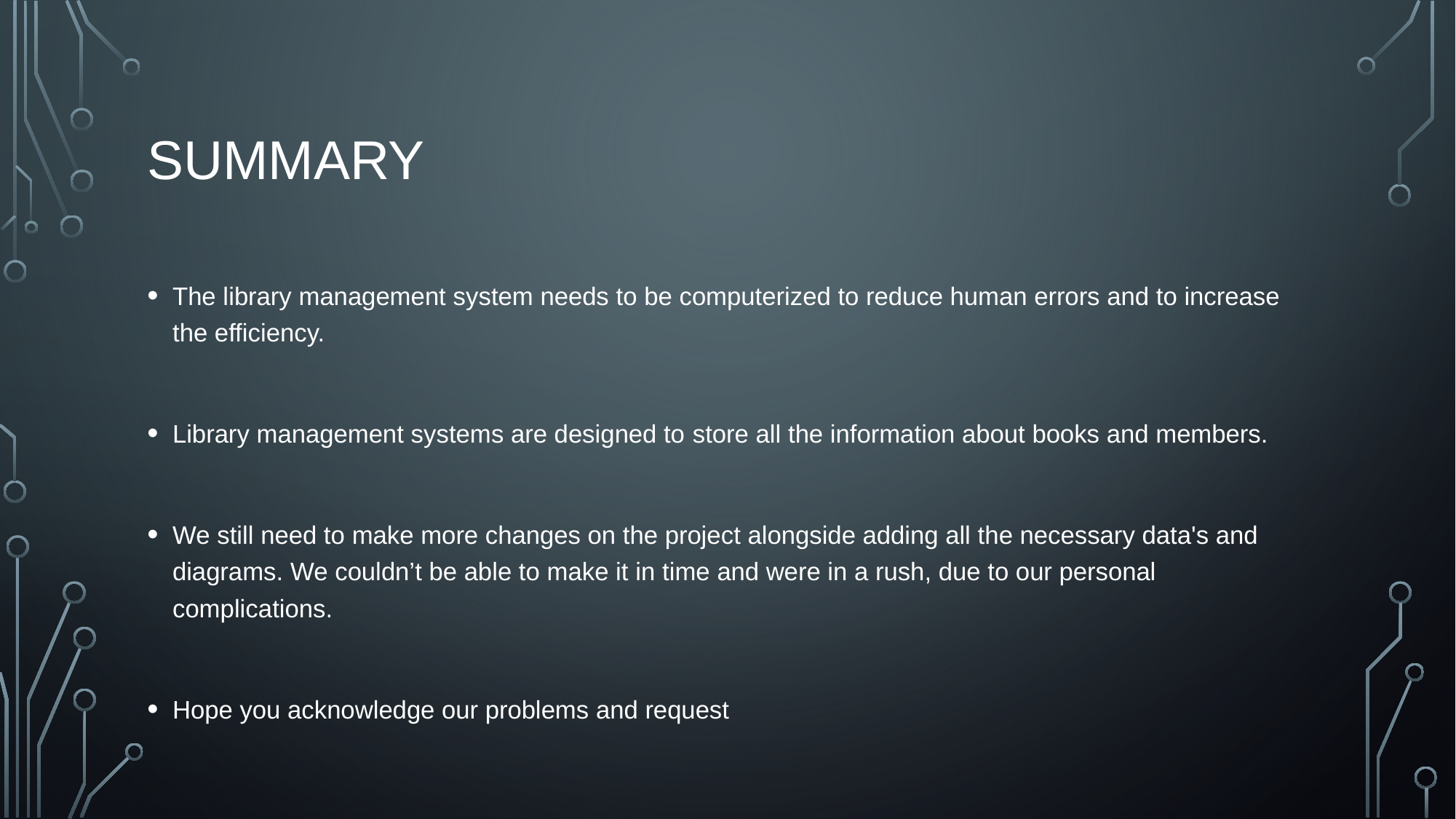

# Summary
The library management system needs to be computerized to reduce human errors and to increase the efficiency.

Library management systems are designed to store all the information about books and members.

We still need to make more changes on the project alongside adding all the necessary data's and diagrams. We couldn’t be able to make it in time and were in a rush, due to our personal complications.

Hope you acknowledge our problems and request